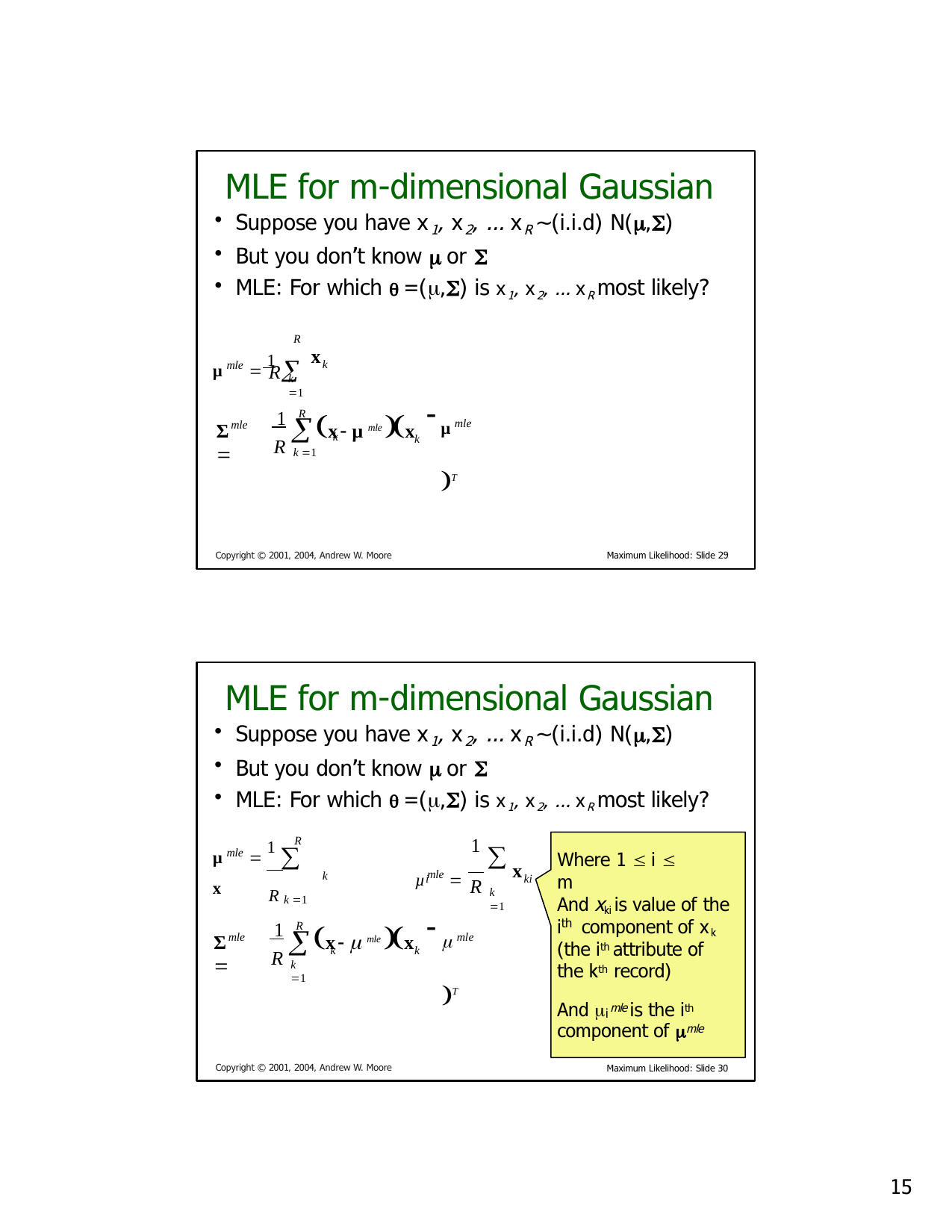

# MLE for m-dimensional Gaussian
Suppose you have x1, x2, … xR ~(i.i.d) N(μ,Σ)
But you don’t know μ or Σ
MLE: For which θ =(μ,Σ) is x1, x2, … xR most likely?
µ mle = 1 ∑
R
x
k
R
k =1
µ mle )T
 1
R
(x − µ mle )(x
R
∑	k
k =1
mle
Σ	=
k
Copyright © 2001, 2004, Andrew W. Moore
Maximum Likelihood: Slide 29

MLE for m-dimensional Gaussian
Suppose you have x1, x2, … xR ~(i.i.d) N(μ,Σ)
But you don’t know μ or Σ
MLE: For which θ =(μ,Σ) is x1, x2, … xR most likely?

R
1 ∑
R
µ mle = 1 ∑ x
Where 1 ≤ i ≤ m
µ mle =
x
k
i
ki

R
R k =1

k =1
And xki is value of the
μ mle )T
 1
R
i	component of xk
th
(x − μ mle )(x
R
∑
mle
Σ	=
(the ith attribute of  the kth record)
And μ mle is the ith
k
k
k =1
i
component of μmle

Maximum Likelihood: Slide 30
Copyright © 2001, 2004, Andrew W. Moore
15